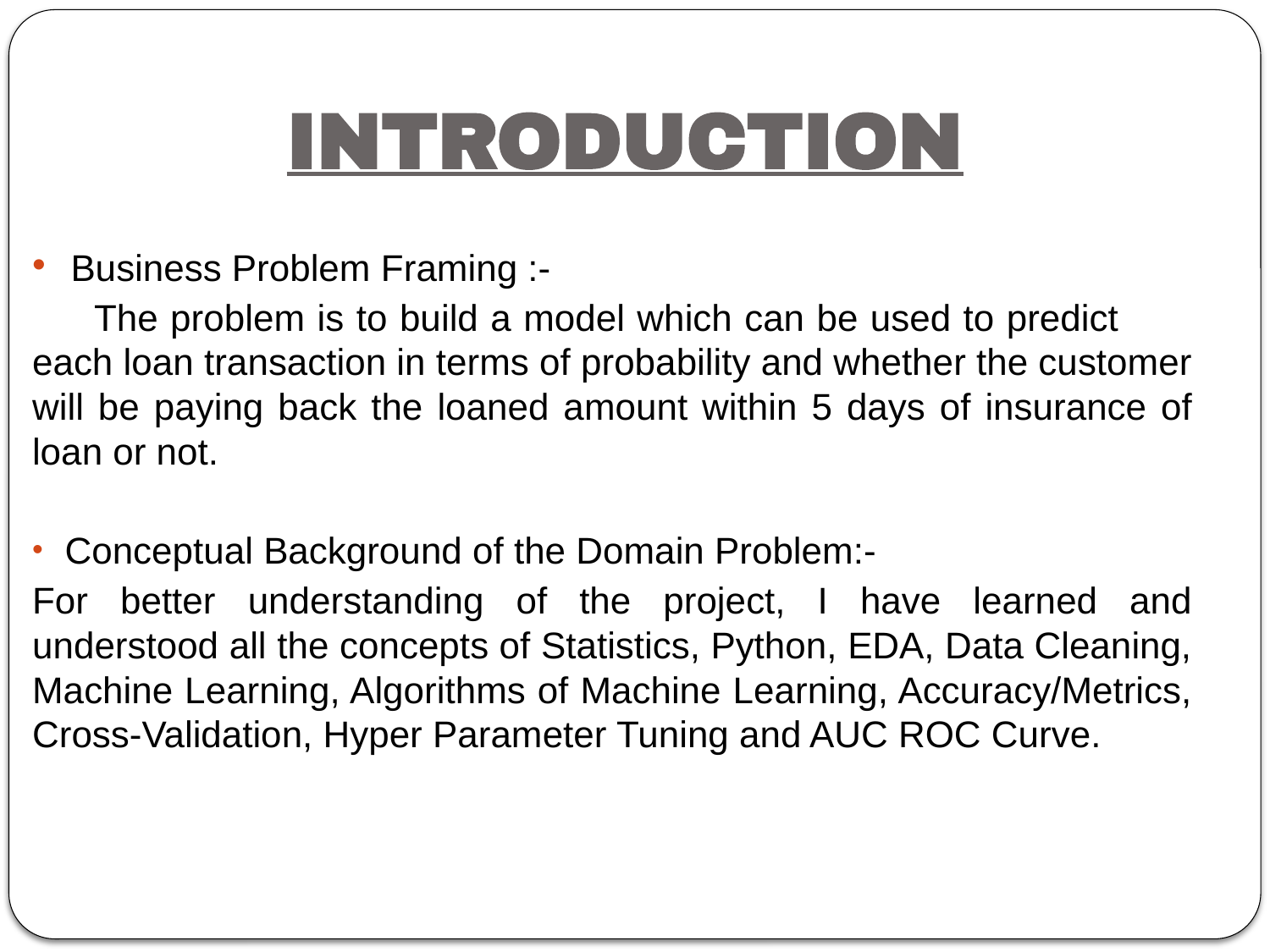

# INTRODUCTION
 Business Problem Framing :-
     The problem is to build a model which can be used to predict       each loan transaction in terms of probability and whether the customer will be paying back the loaned amount within 5 days of insurance of loan or not.

Conceptual Background of the Domain Problem:-
For better understanding of the project, I have learned and understood all the concepts of Statistics, Python, EDA, Data Cleaning, Machine Learning, Algorithms of Machine Learning, Accuracy/Metrics, Cross-Validation, Hyper Parameter Tuning and AUC ROC Curve.